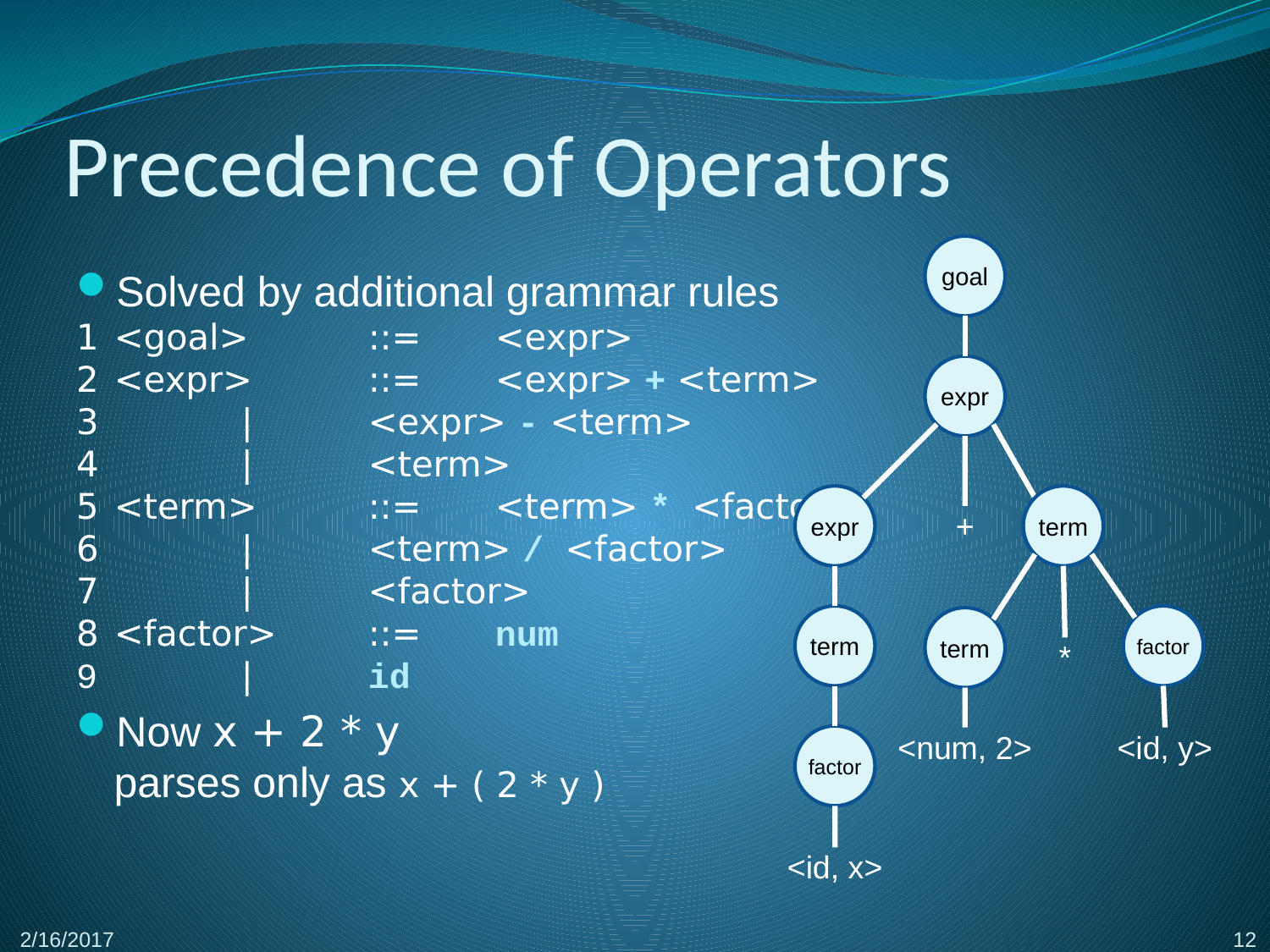

# Precedence of Operators
goal
Solved by additional grammar rules
1	<goal>	::= 	<expr>
2	<expr>	::= 	<expr> + <term>
3		|	<expr> - <term>
4		|	<term>
5	<term>	::= 	<term> * <factor>
6		|	<term> / <factor>
7		|	<factor>
8	<factor>	::= 	num
9		|	id
Now x + 2 * y
parses only as x + ( 2 * y )

expr
expr
term
+
term
factor
term
*
factor
<num, 2>
<id, y>
<id, x>
12
2/16/2017